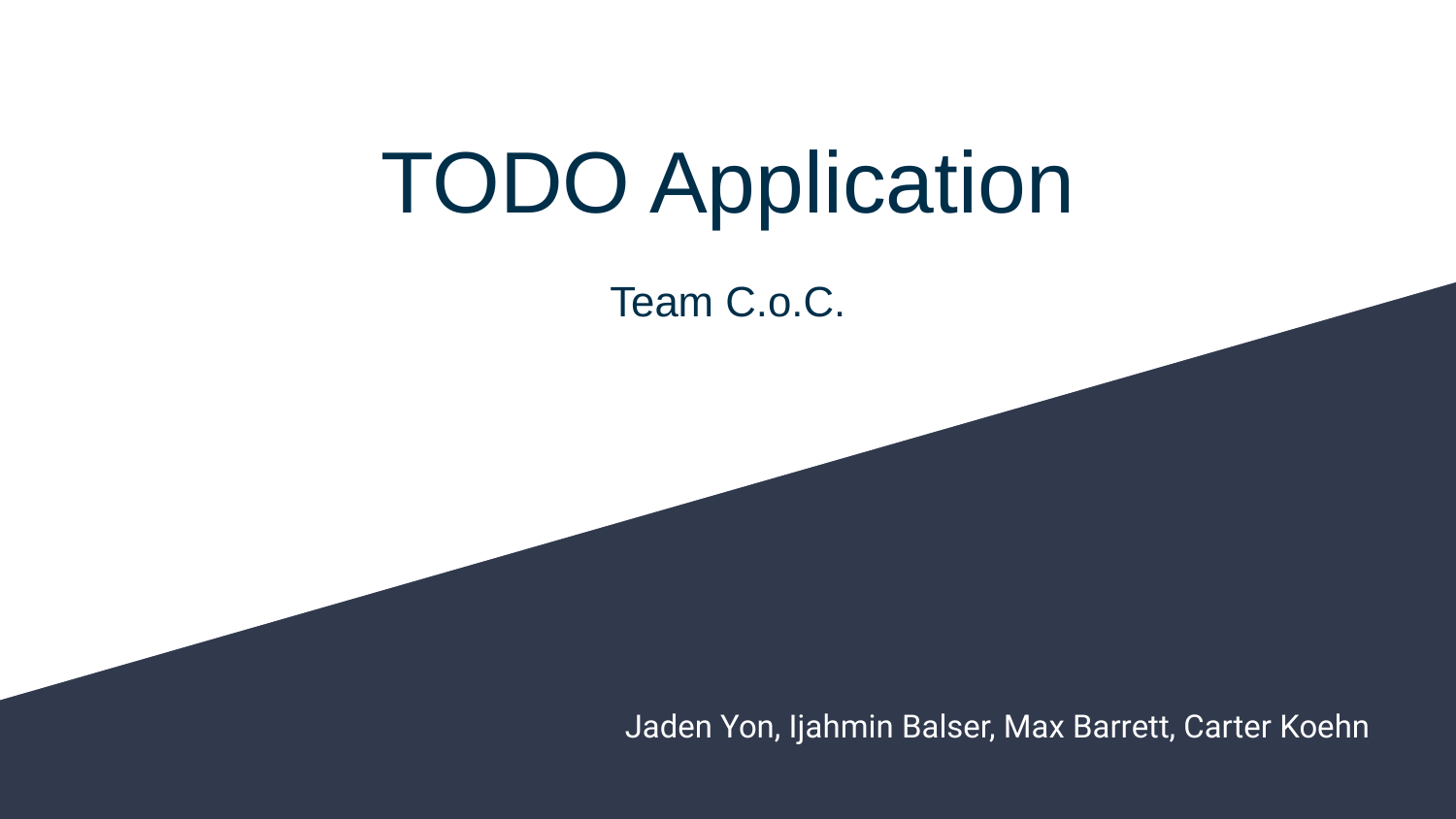

# TODO Application

Team C.o.C.
Jaden Yon, Ijahmin Balser, Max Barrett, Carter Koehn